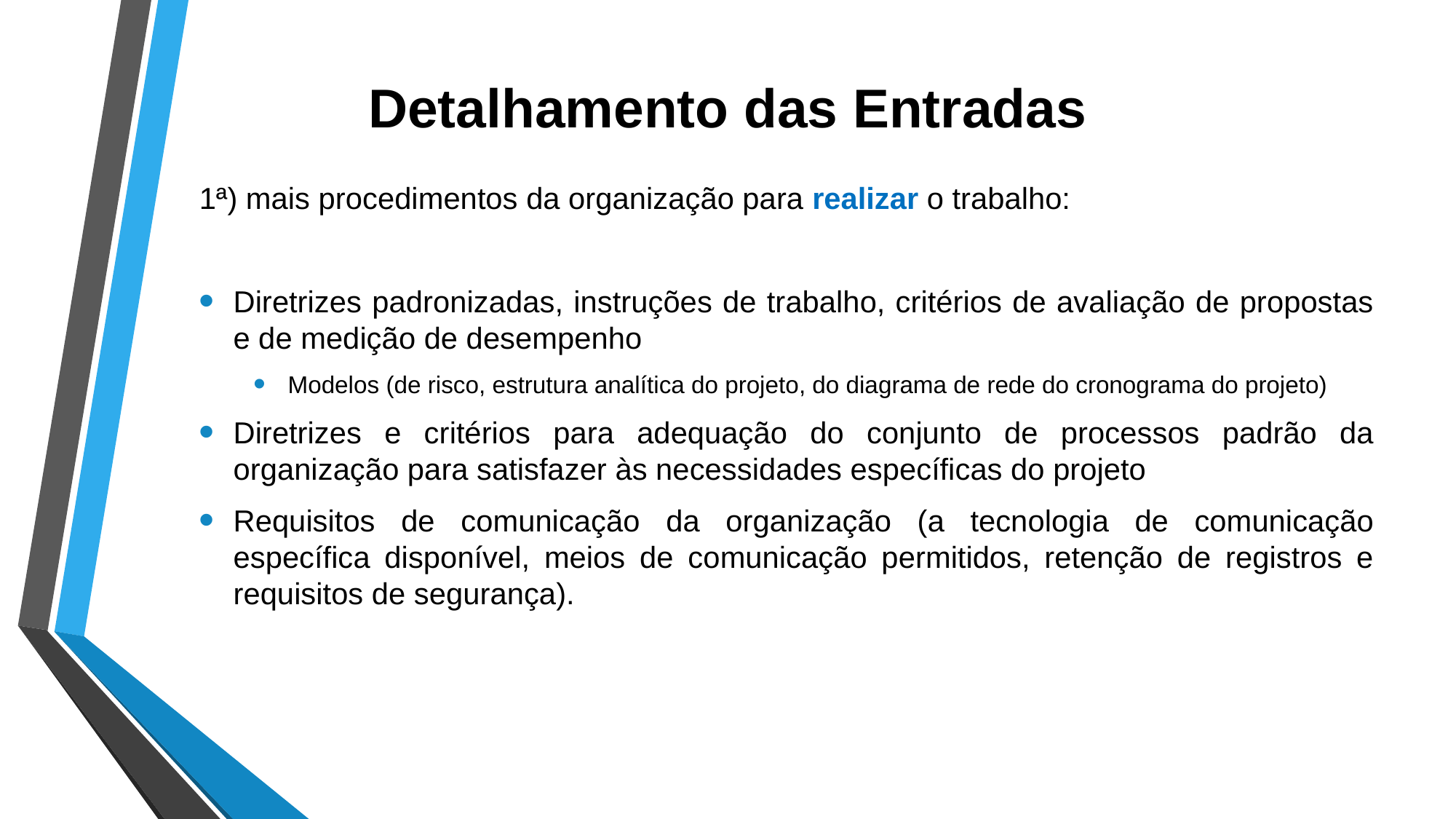

# Detalhamento das Entradas
1ª) mais procedimentos da organização para realizar o trabalho:

Diretrizes padronizadas, instruções de trabalho, critérios de avaliação de propostas e de medição de desempenho
Modelos (de risco, estrutura analítica do projeto, do diagrama de rede do cronograma do projeto)
Diretrizes e critérios para adequação do conjunto de processos padrão da organização para satisfazer às necessidades específicas do projeto
Requisitos de comunicação da organização (a tecnologia de comunicação específica disponível, meios de comunicação permitidos, retenção de registros e requisitos de segurança).